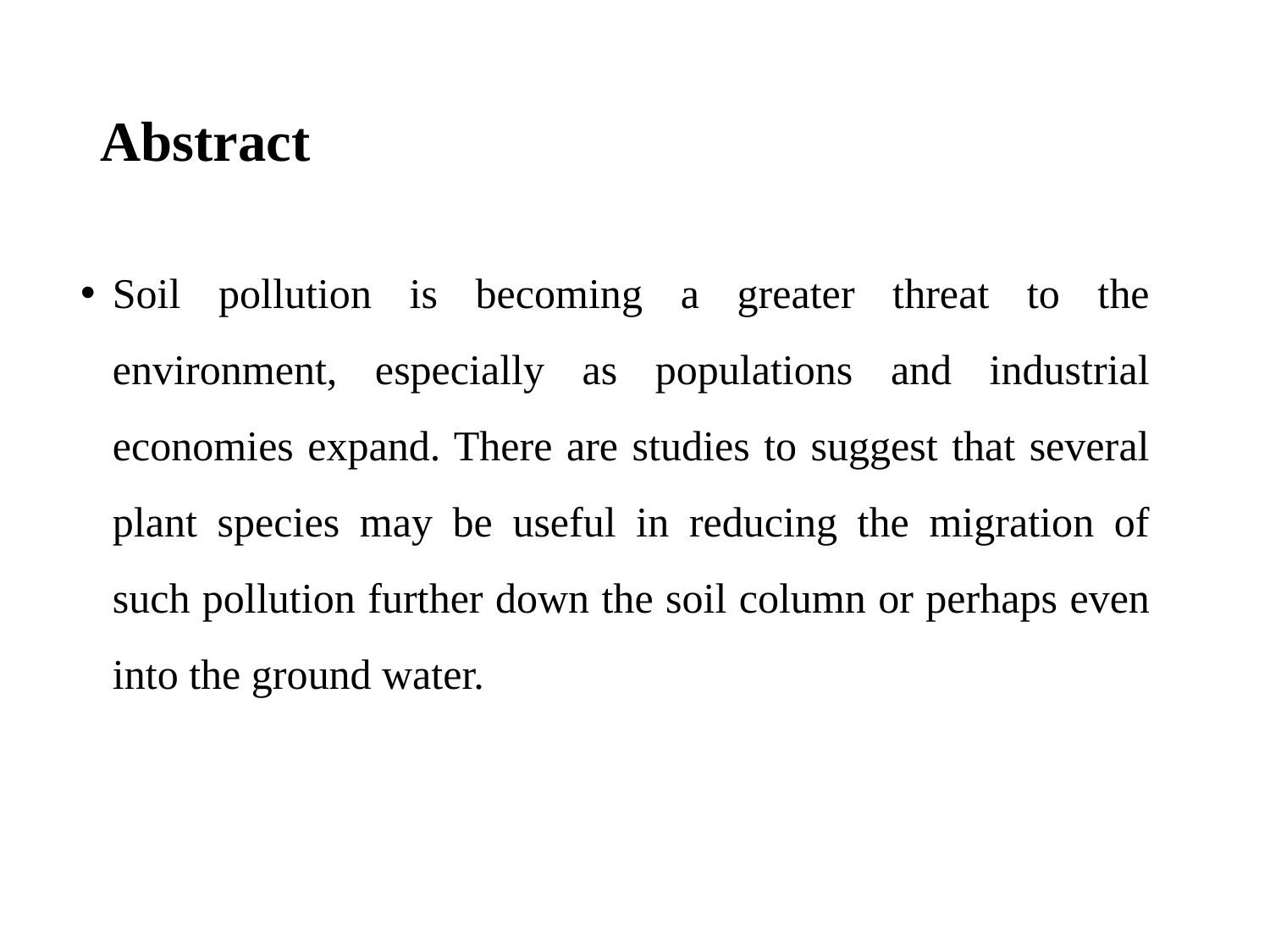

# Abstract
Soil pollution is becoming a greater threat to the environment, especially as populations and industrial economies expand. There are studies to suggest that several plant species may be useful in reducing the migration of such pollution further down the soil column or perhaps even into the ground water.